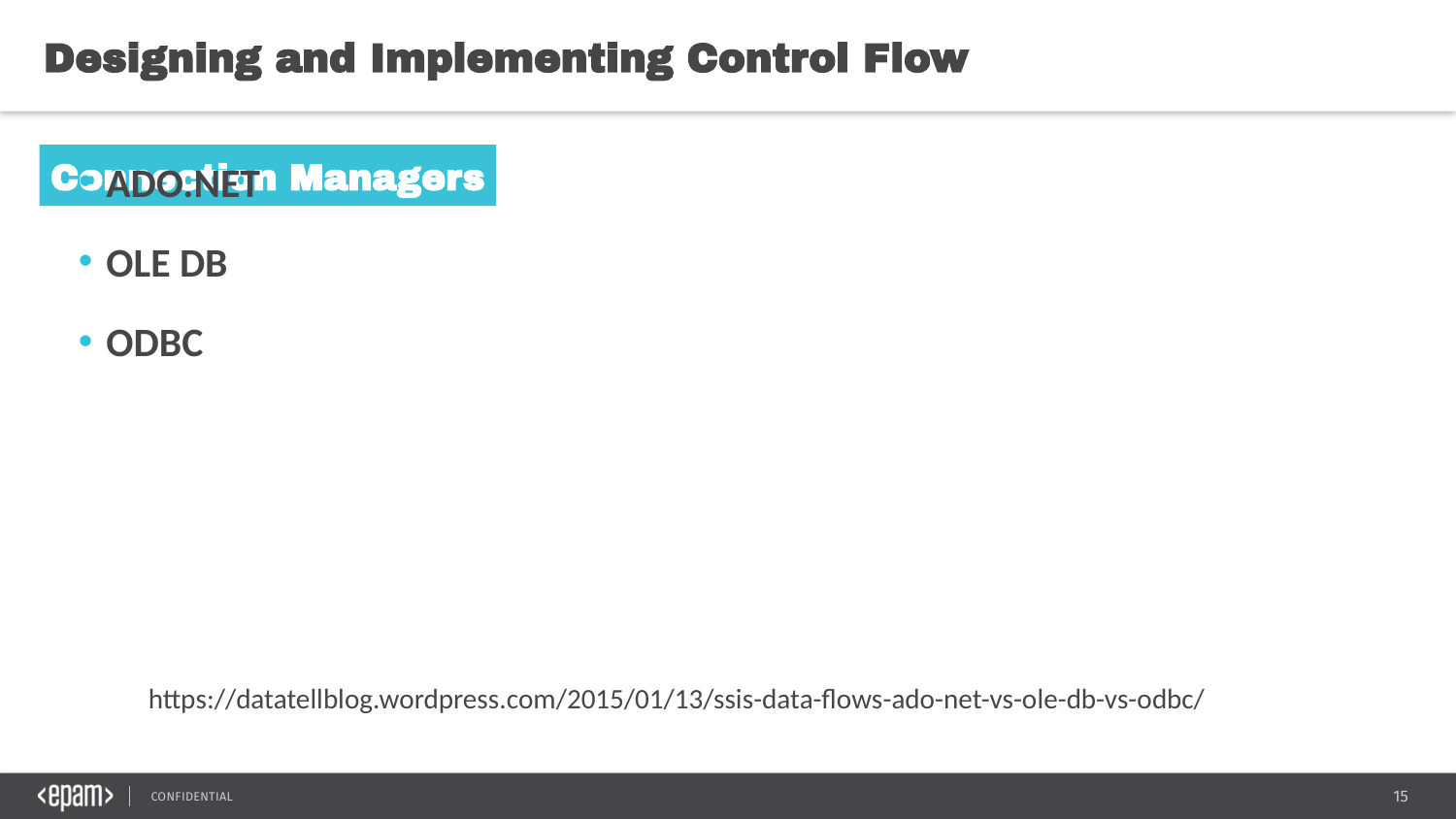

Designing and Implementing Control Flow
Connection Managers
ADO.NET
OLE DB
ODBC
https://datatellblog.wordpress.com/2015/01/13/ssis-data-flows-ado-net-vs-ole-db-vs-odbc/